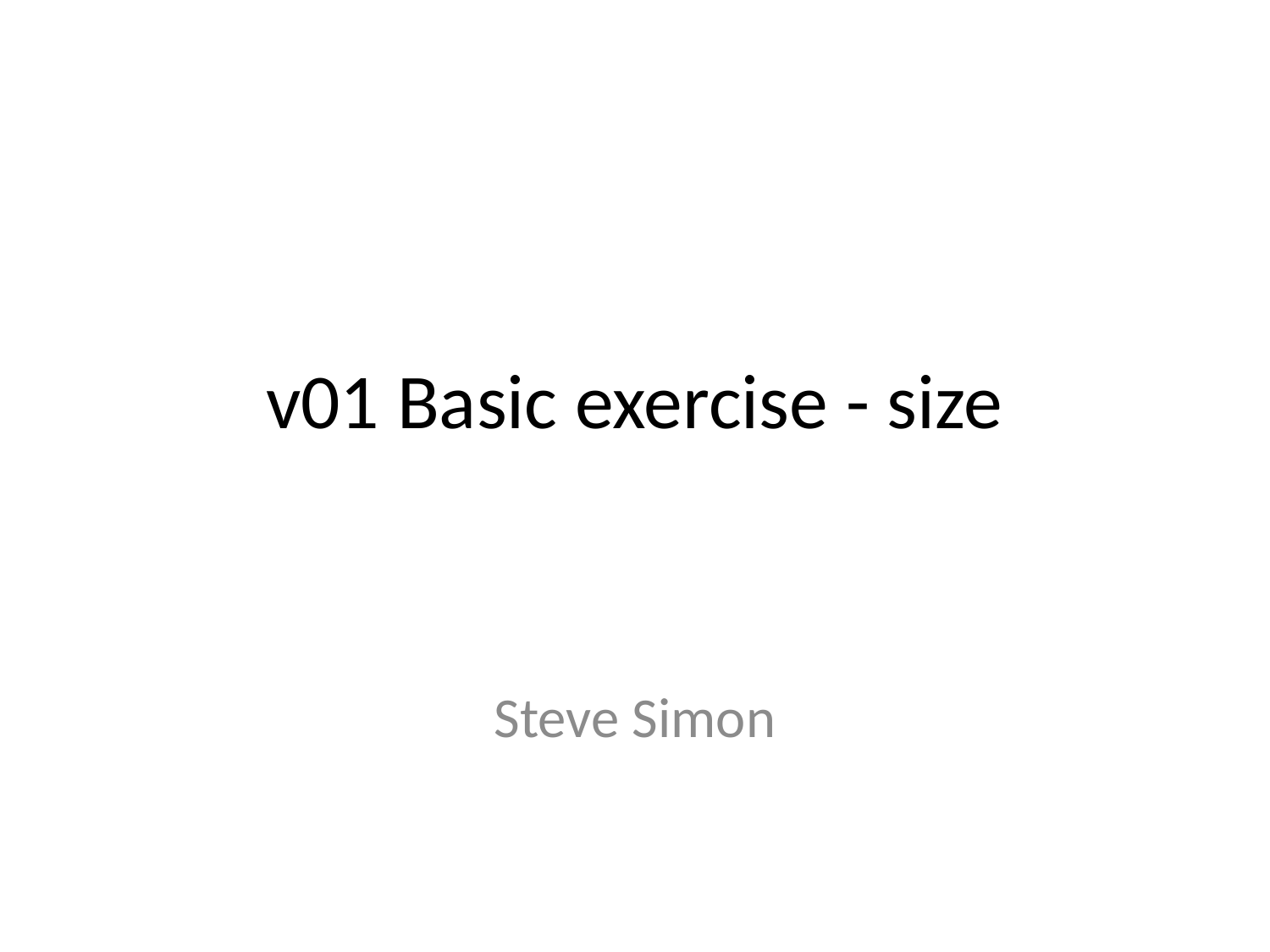

# v01 Basic exercise - size
Steve Simon